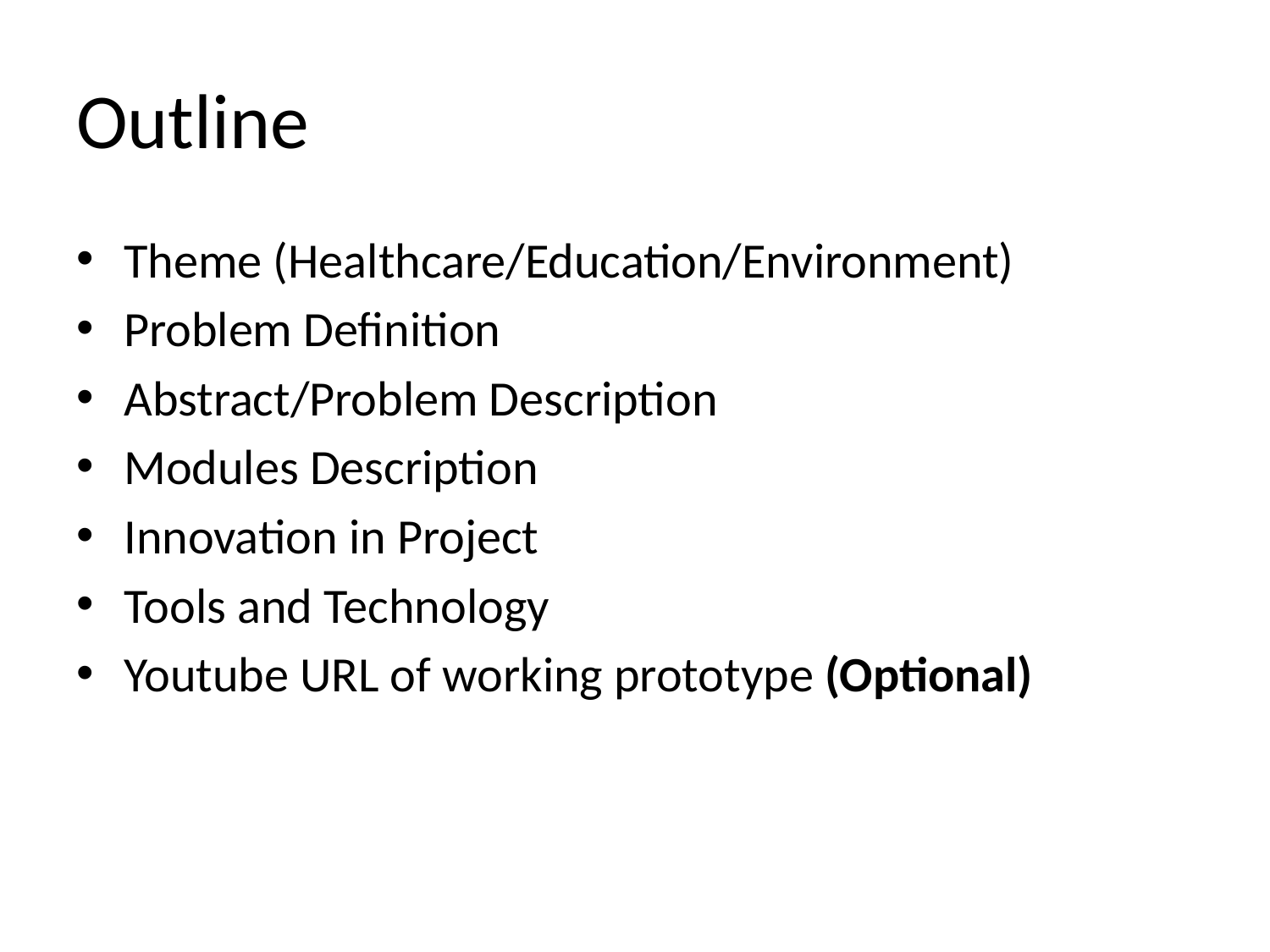

# Outline
Theme (Healthcare/Education/Environment)
Problem Definition
Abstract/Problem Description
Modules Description
Innovation in Project
Tools and Technology
Youtube URL of working prototype (Optional)